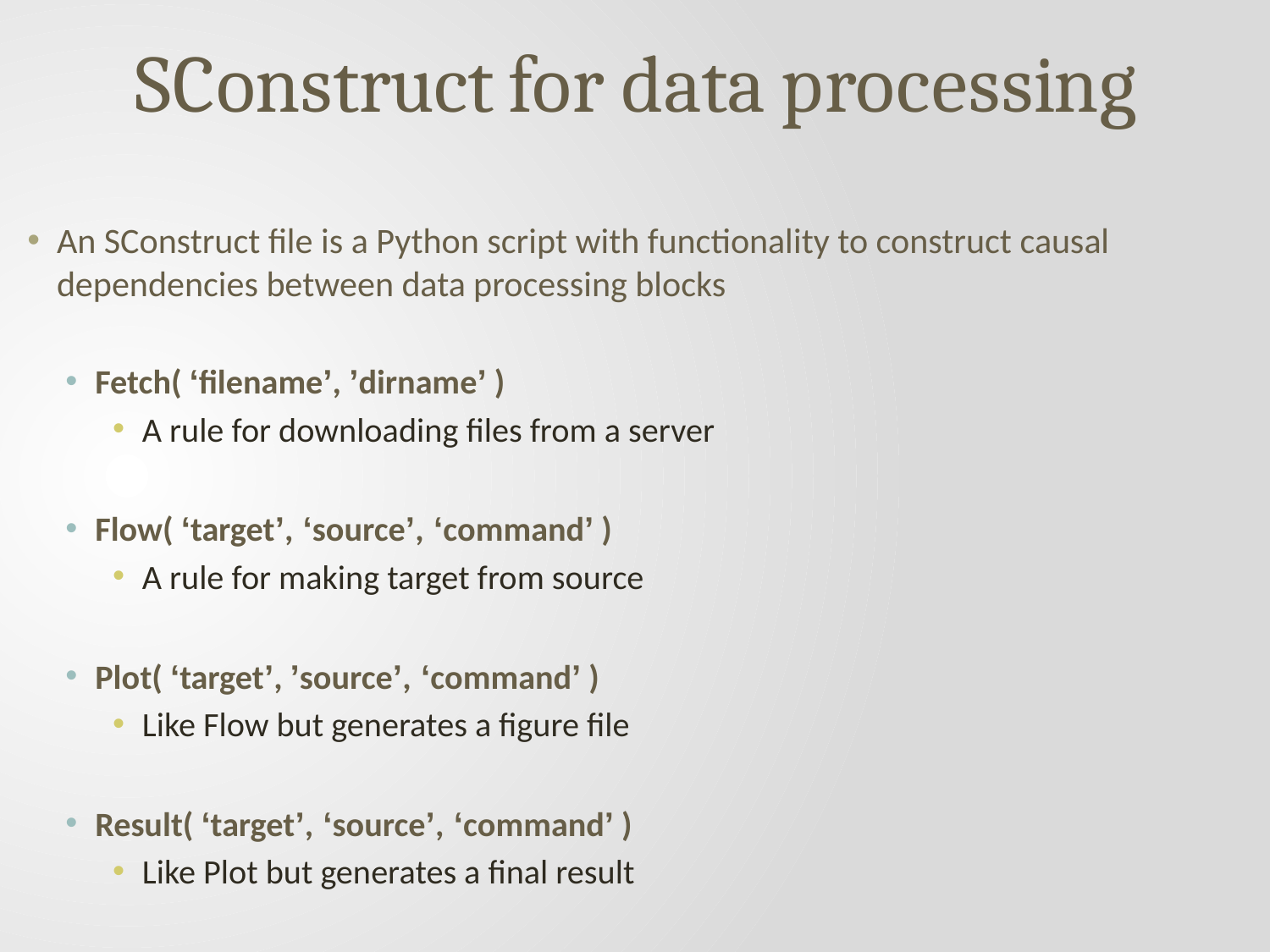

# SConstruct for data processing
An SConstruct file is a Python script with functionality to construct causal dependencies between data processing blocks

Fetch( ‘filename’, ’dirname’ )
A rule for downloading files from a server

Flow( ‘target’, ‘source’, ‘command’ )
A rule for making target from source

Plot( ‘target’, ’source’, ‘command’ )
Like Flow but generates a figure file

Result( ‘target’, ‘source’, ‘command’ )
Like Plot but generates a final result